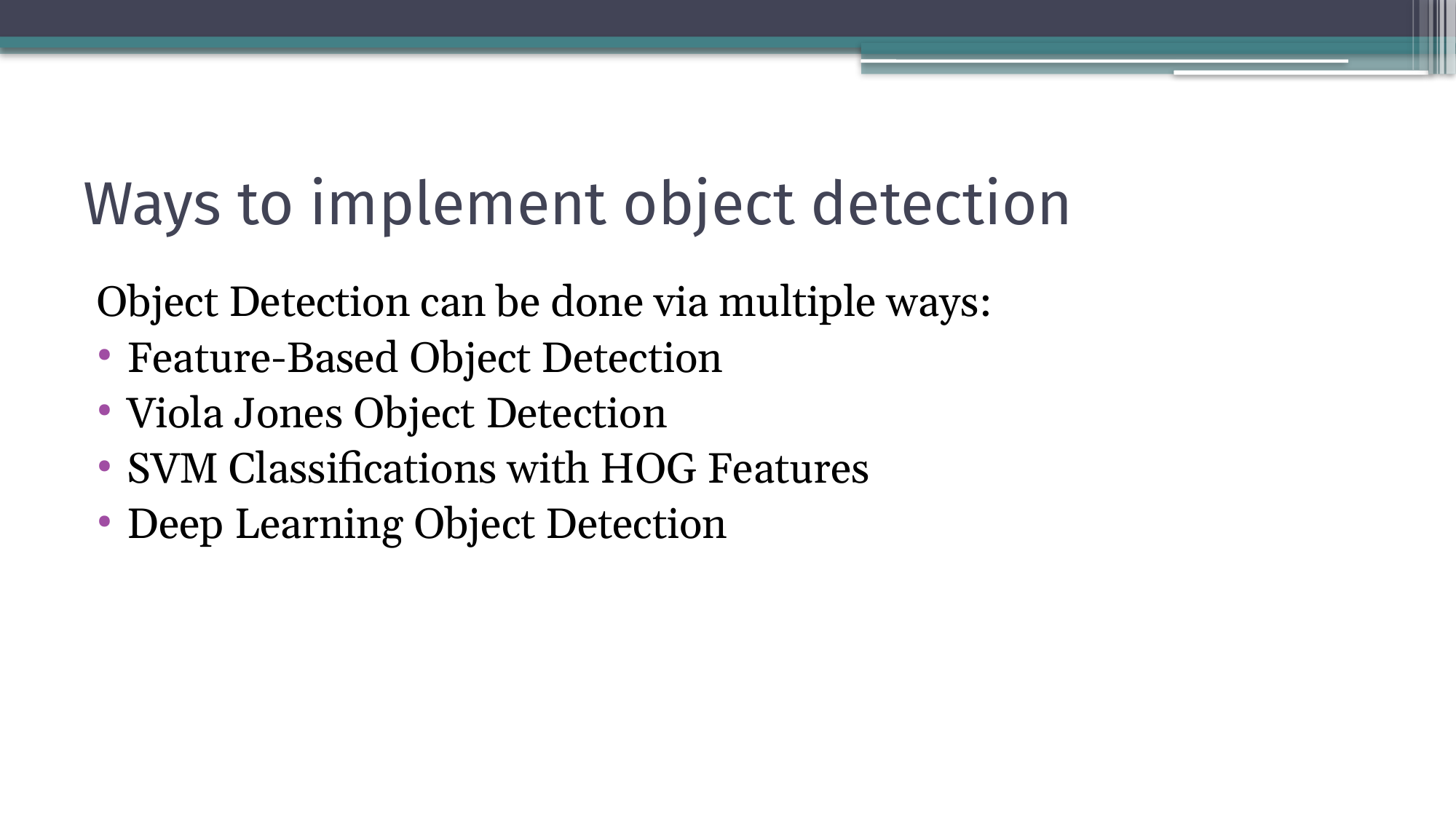

# Ways to implement object detection
Object Detection can be done via multiple ways:
Feature-Based Object Detection
Viola Jones Object Detection
SVM Classifications with HOG Features
Deep Learning Object Detection